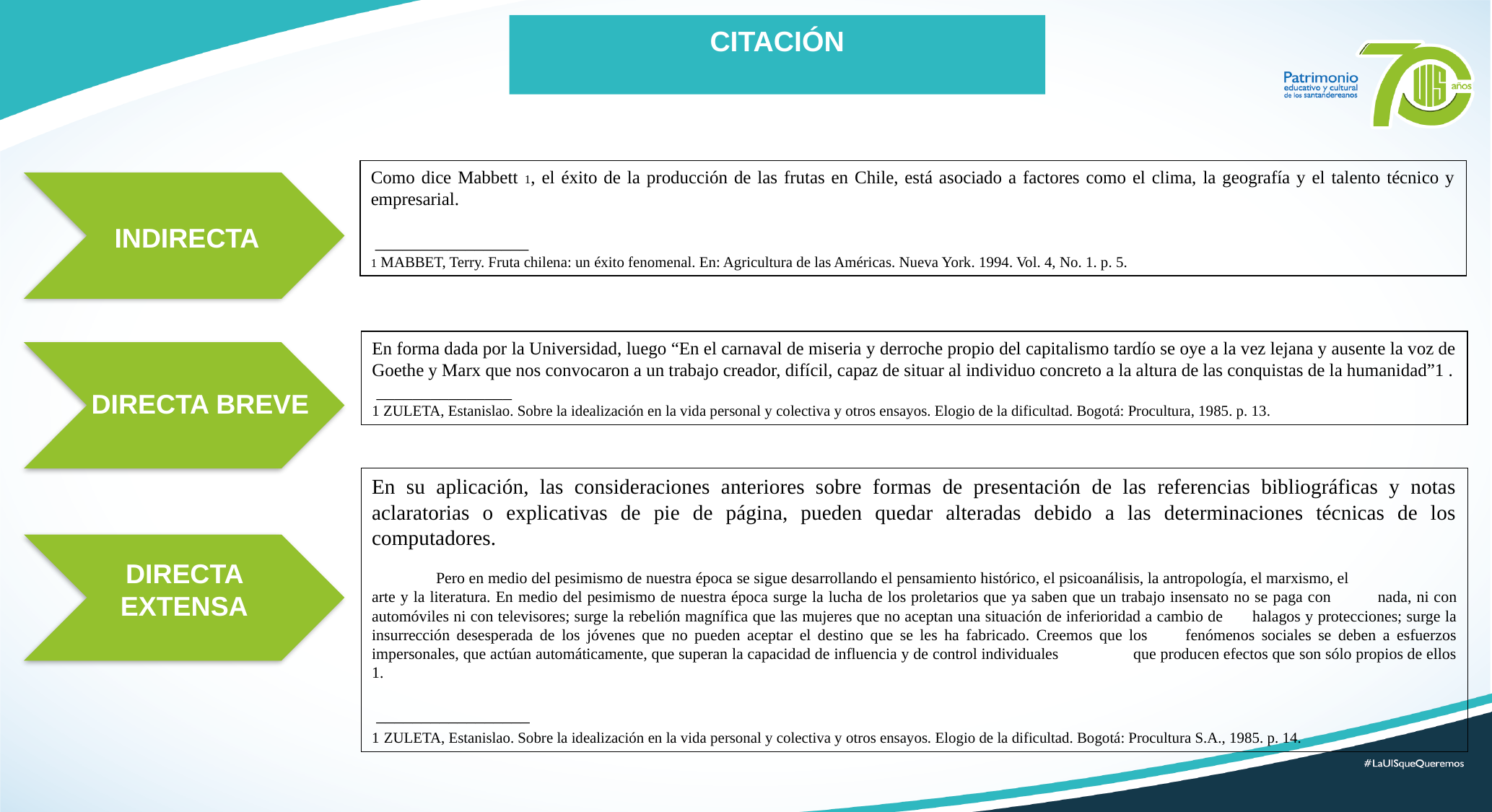

CITACIÓN
Como dice Mabbett 1, el éxito de la producción de las frutas en Chile, está asociado a factores como el clima, la geografía y el talento técnico y empresarial.

 _________________
1 MABBET, Terry. Fruta chilena: un éxito fenomenal. En: Agricultura de las Américas. Nueva York. 1994. Vol. 4, No. 1. p. 5.

INDIRECTA
En forma dada por la Universidad, luego “En el carnaval de miseria y derroche propio del capitalismo tardío se oye a la vez lejana y ausente la voz de Goethe y Marx que nos convocaron a un trabajo creador, difícil, capaz de situar al individuo concreto a la altura de las conquistas de la humanidad”1 .
 _______________
1 ZULETA, Estanislao. Sobre la idealización en la vida personal y colectiva y otros ensayos. Elogio de la dificultad. Bogotá: Procultura, 1985. p. 13.

DIRECTA BREVE
En su aplicación, las consideraciones anteriores sobre formas de presentación de las referencias bibliográficas y notas aclaratorias o explicativas de pie de página, pueden quedar alteradas debido a las determinaciones técnicas de los computadores.

	Pero en medio del pesimismo de nuestra época se sigue desarrollando el pensamiento histórico, el psicoanálisis, la antropología, el marxismo, el 	arte y la literatura. En medio del pesimismo de nuestra época surge la lucha de los proletarios que ya saben que un trabajo insensato no se paga con 	nada, ni con automóviles ni con televisores; surge la rebelión magnífica que las mujeres que no aceptan una situación de inferioridad a cambio de 	halagos y protecciones; surge la insurrección desesperada de los jóvenes que no pueden aceptar el destino que se les ha fabricado. Creemos que los 	fenómenos sociales se deben a esfuerzos impersonales, que actúan automáticamente, que superan la capacidad de influencia y de control individuales 	que producen efectos que son sólo propios de ellos 1.

 _________________
1 ZULETA, Estanislao. Sobre la idealización en la vida personal y colectiva y otros ensayos. Elogio de la dificultad. Bogotá: Procultura S.A., 1985. p. 14.

DIRECTA EXTENSA